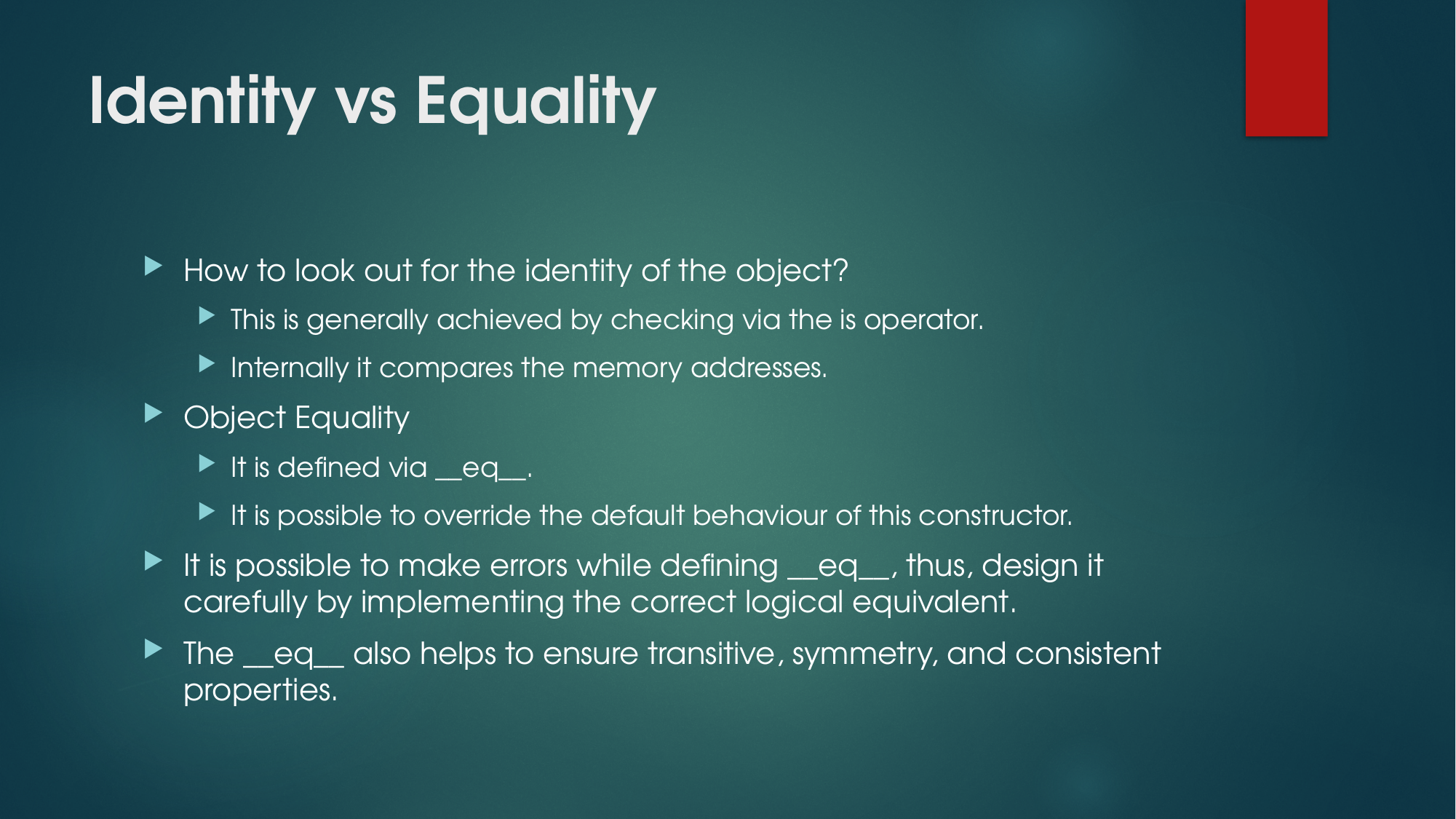

# Identity vs Equality
How to look out for the identity of the object?
This is generally achieved by checking via the is operator.
Internally it compares the memory addresses.
Object Equality
It is defined via __eq__.
It is possible to override the default behaviour of this constructor.
It is possible to make errors while defining __eq__, thus, design it carefully by implementing the correct logical equivalent.
The __eq__ also helps to ensure transitive, symmetry, and consistent properties.